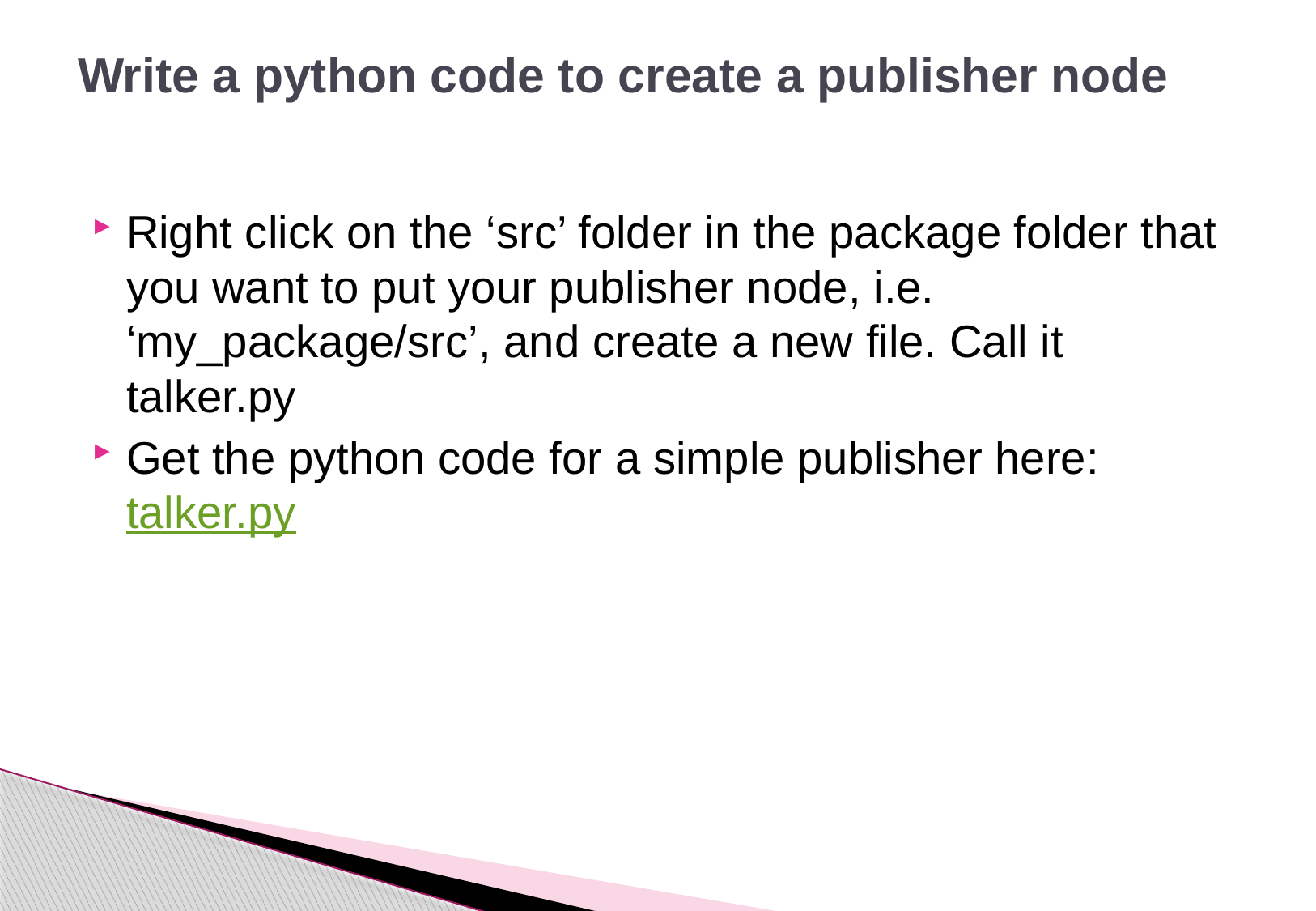

# Write a python code to create a publisher node
Right click on the ‘src’ folder in the package folder that you want to put your publisher node, i.e. ‘my_package/src’, and create a new file. Call it talker.py
Get the python code for a simple publisher here:  talker.py